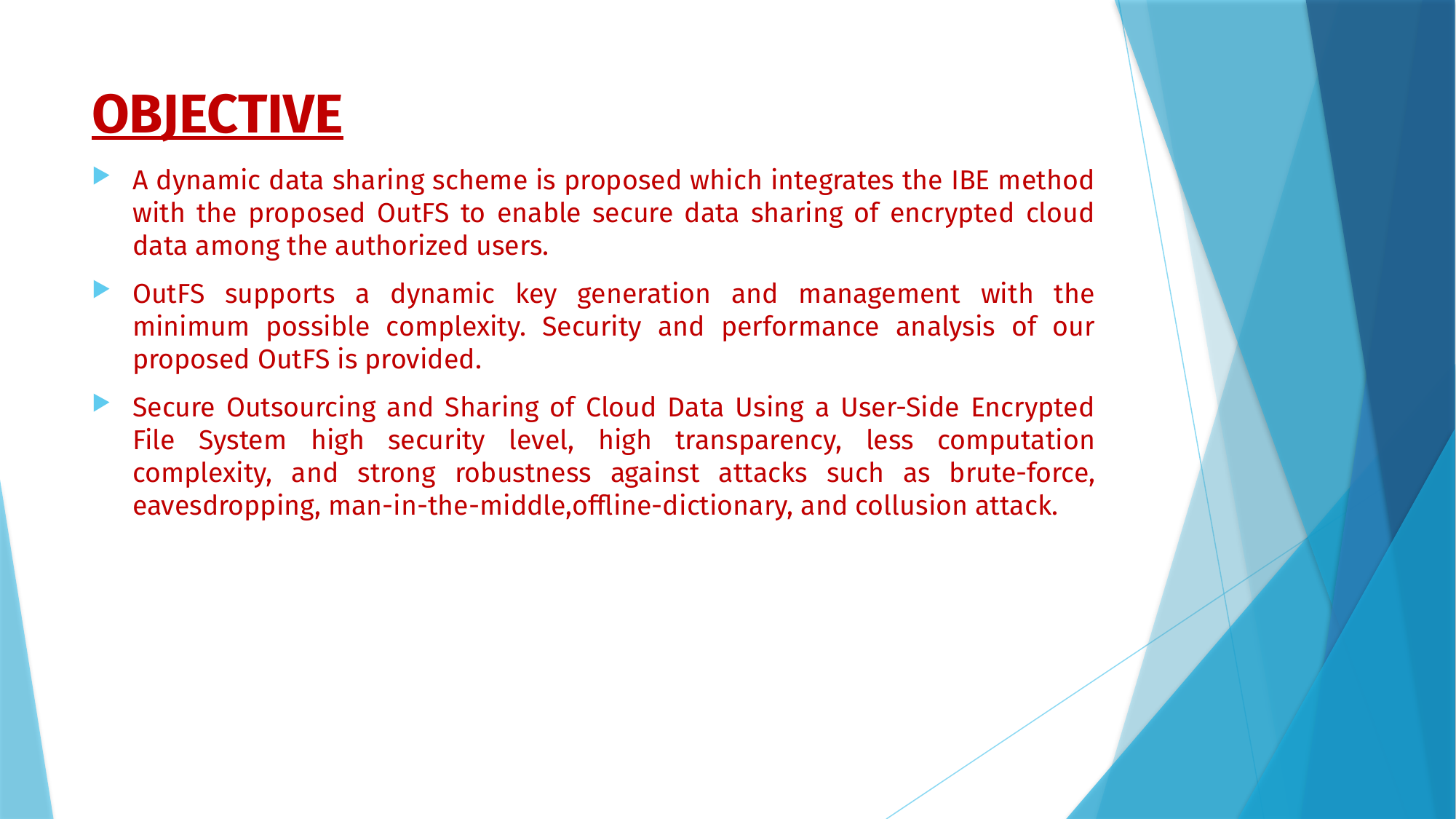

# OBJECTIVE
A dynamic data sharing scheme is proposed which integrates the IBE method with the proposed OutFS to enable secure data sharing of encrypted cloud data among the authorized users.
OutFS supports a dynamic key generation and management with the minimum possible complexity. Security and performance analysis of our proposed OutFS is provided.
Secure Outsourcing and Sharing of Cloud Data Using a User-Side Encrypted File System high security level, high transparency, less computation complexity, and strong robustness against attacks such as brute-force, eavesdropping, man-in-the-middle,offline-dictionary, and collusion attack.